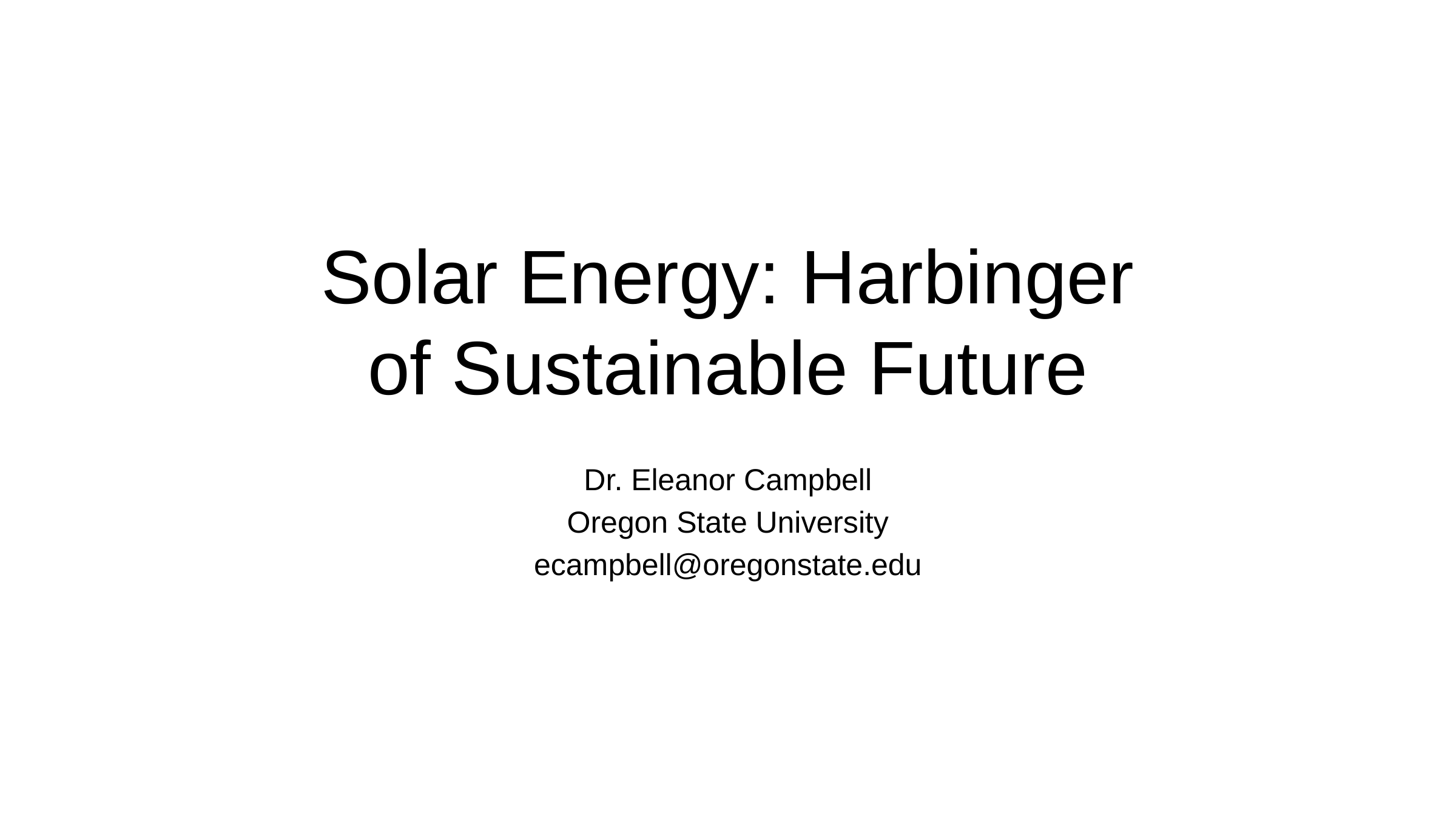

# Solar Energy: Harbinger of Sustainable Future
Dr. Eleanor Campbell
Oregon State University
ecampbell@oregonstate.edu